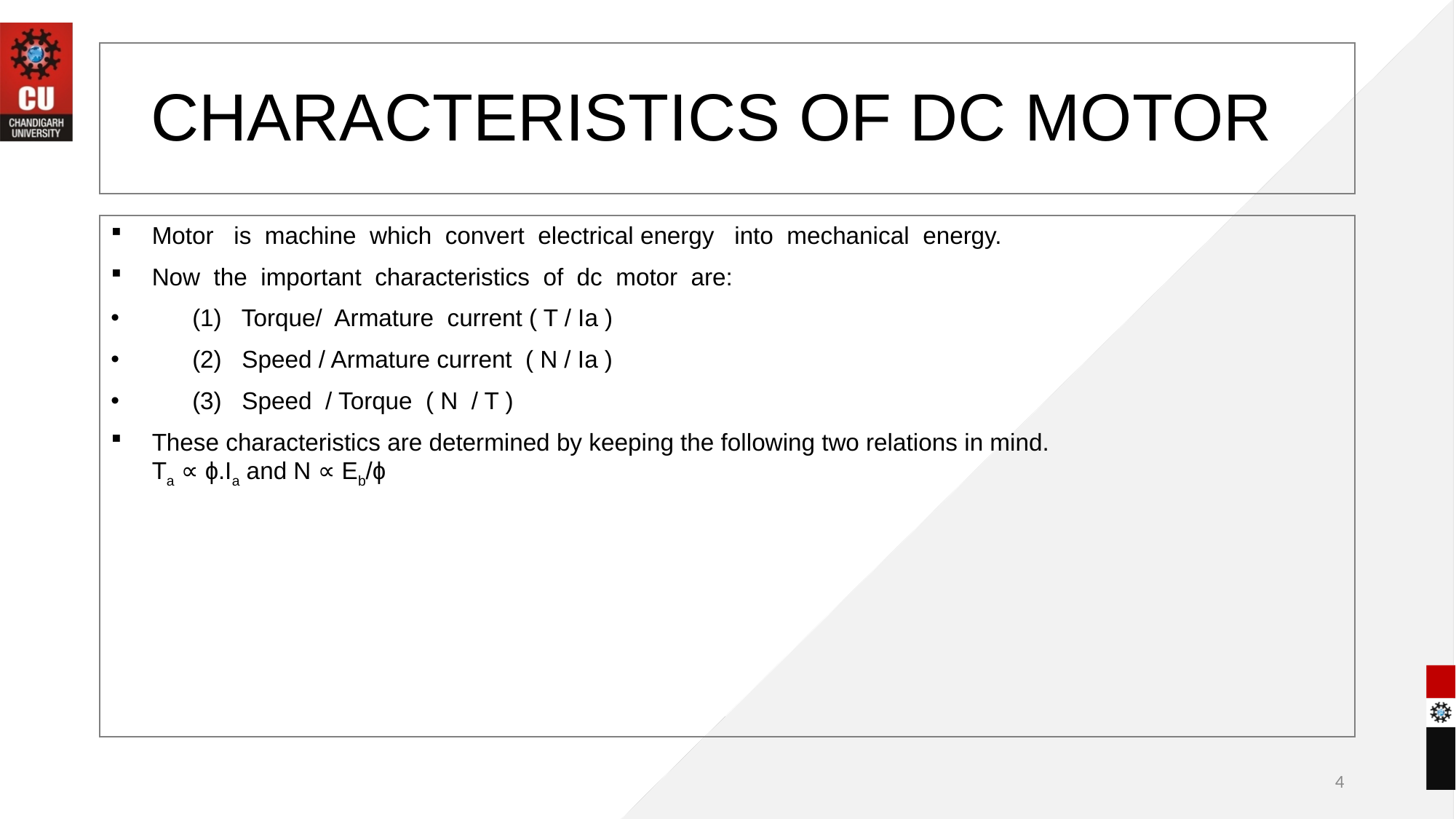

# CHARACTERISTICS OF DC MOTOR

Motor   is  machine  which  convert  electrical energy   into  mechanical  energy.
Now  the  important  characteristics  of  dc  motor  are:
      (1)   Torque/  Armature  current ( T / Ia )
      (2)   Speed / Armature current  ( N / Ia )
      (3)   Speed  / Torque  ( N  / T )
These characteristics are determined by keeping the following two relations in mind.
Ta ∝ ɸ.Ia and N ∝ Eb/ɸ

4